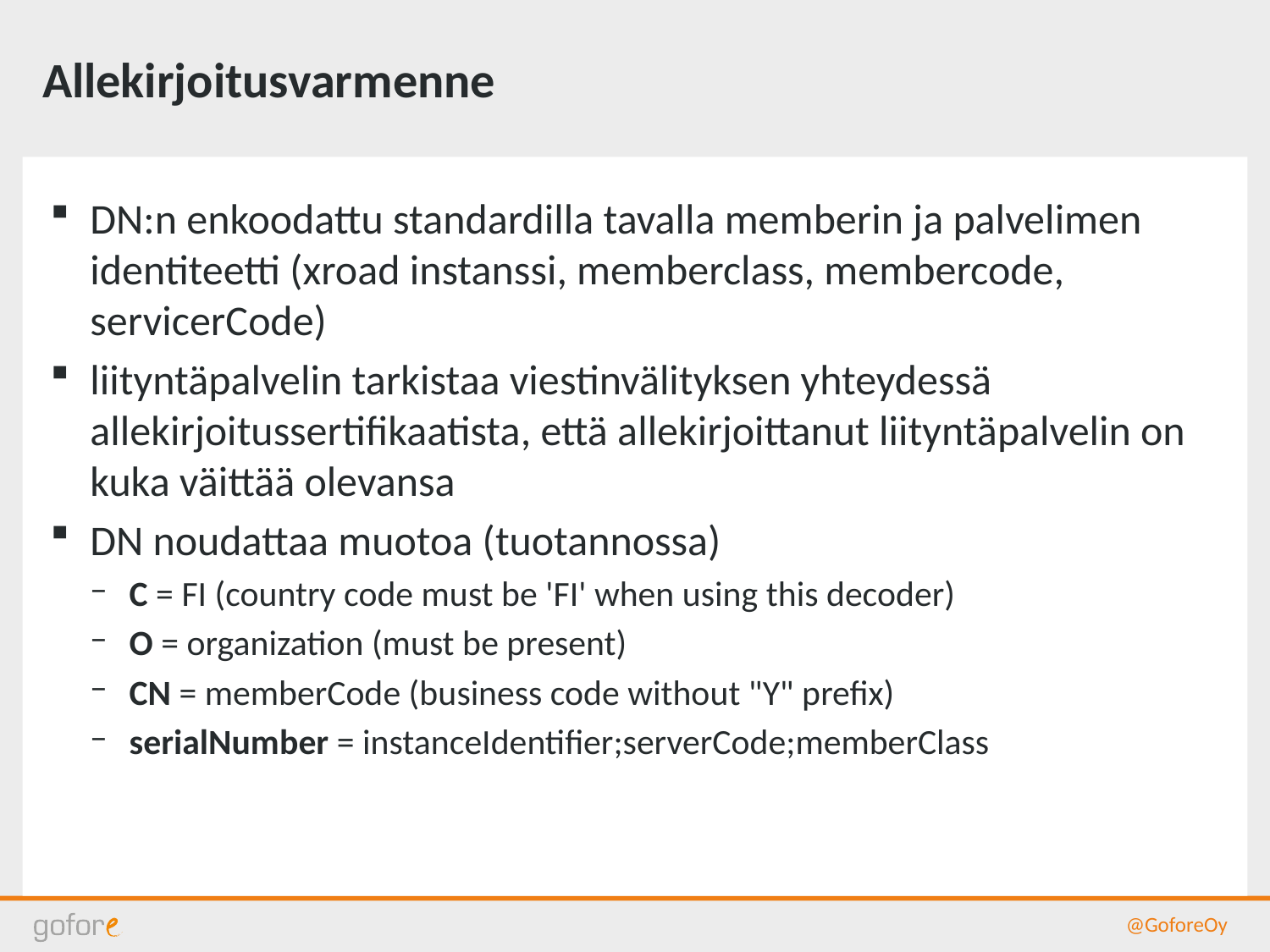

# Allekirjoitusvarmenne
DN:n enkoodattu standardilla tavalla memberin ja palvelimen identiteetti (xroad instanssi, memberclass, membercode, servicerCode)
liityntäpalvelin tarkistaa viestinvälityksen yhteydessä allekirjoitussertifikaatista, että allekirjoittanut liityntäpalvelin on kuka väittää olevansa
DN noudattaa muotoa (tuotannossa)
C = FI (country code must be 'FI' when using this decoder)
O = organization (must be present)
CN = memberCode (business code without "Y" prefix)
serialNumber = instanceIdentifier;serverCode;memberClass
@GoforeOy